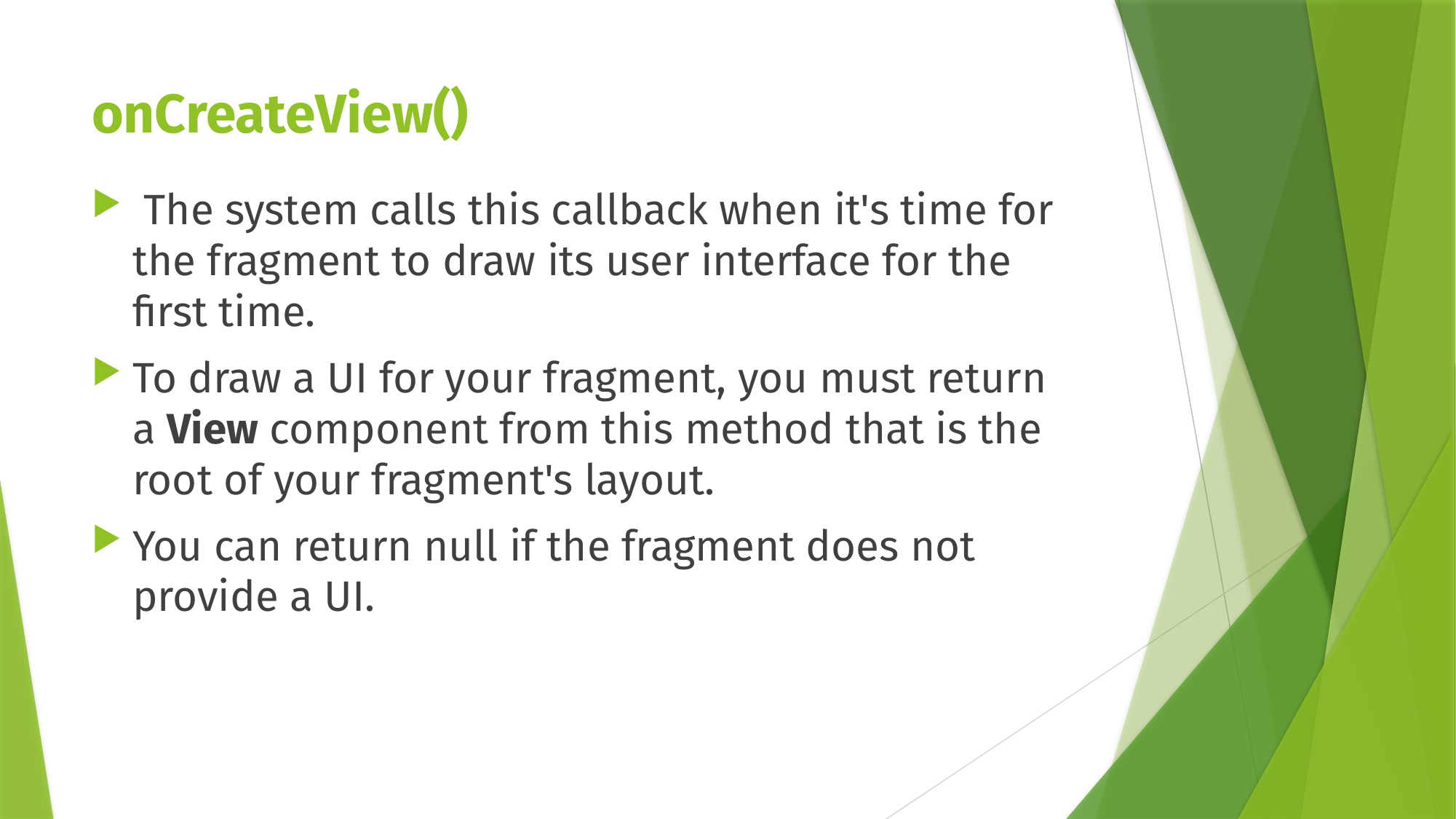

# onCreateView()
 The system calls this callback when it's time for the fragment to draw its user interface for the first time.
To draw a UI for your fragment, you must return a View component from this method that is the root of your fragment's layout.
You can return null if the fragment does not provide a UI.